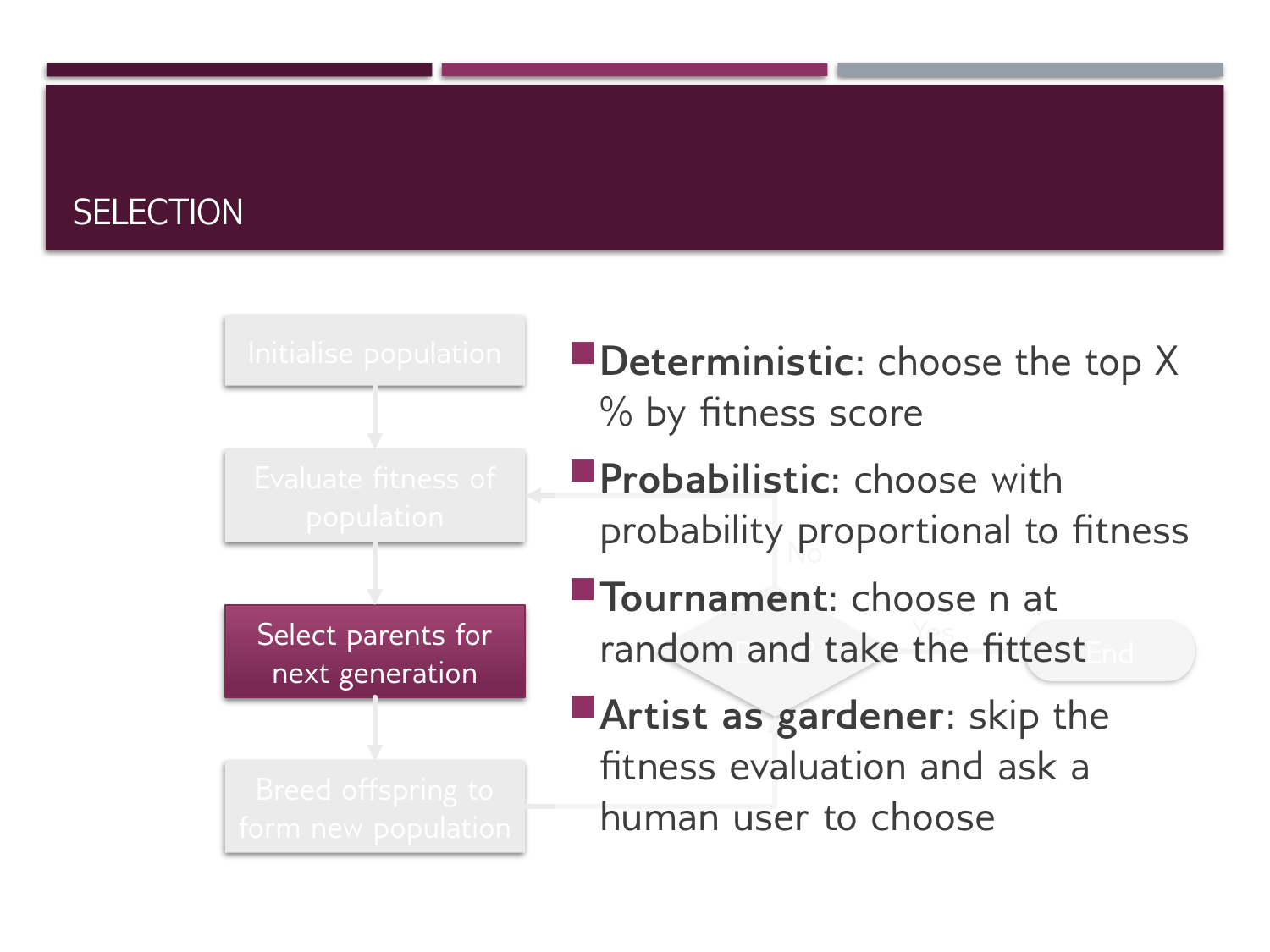

# Selection
Deterministic: choose the top X% by fitness score
Probabilistic: choose with probability proportional to fitness
Tournament: choose n at random and take the fittest
Artist as gardener: skip the fitness evaluation and ask a human user to choose
Initialise population
Evaluate fitness of population
No
Done?
Select parents for next generation
Yes
End
Breed offspring to form new population